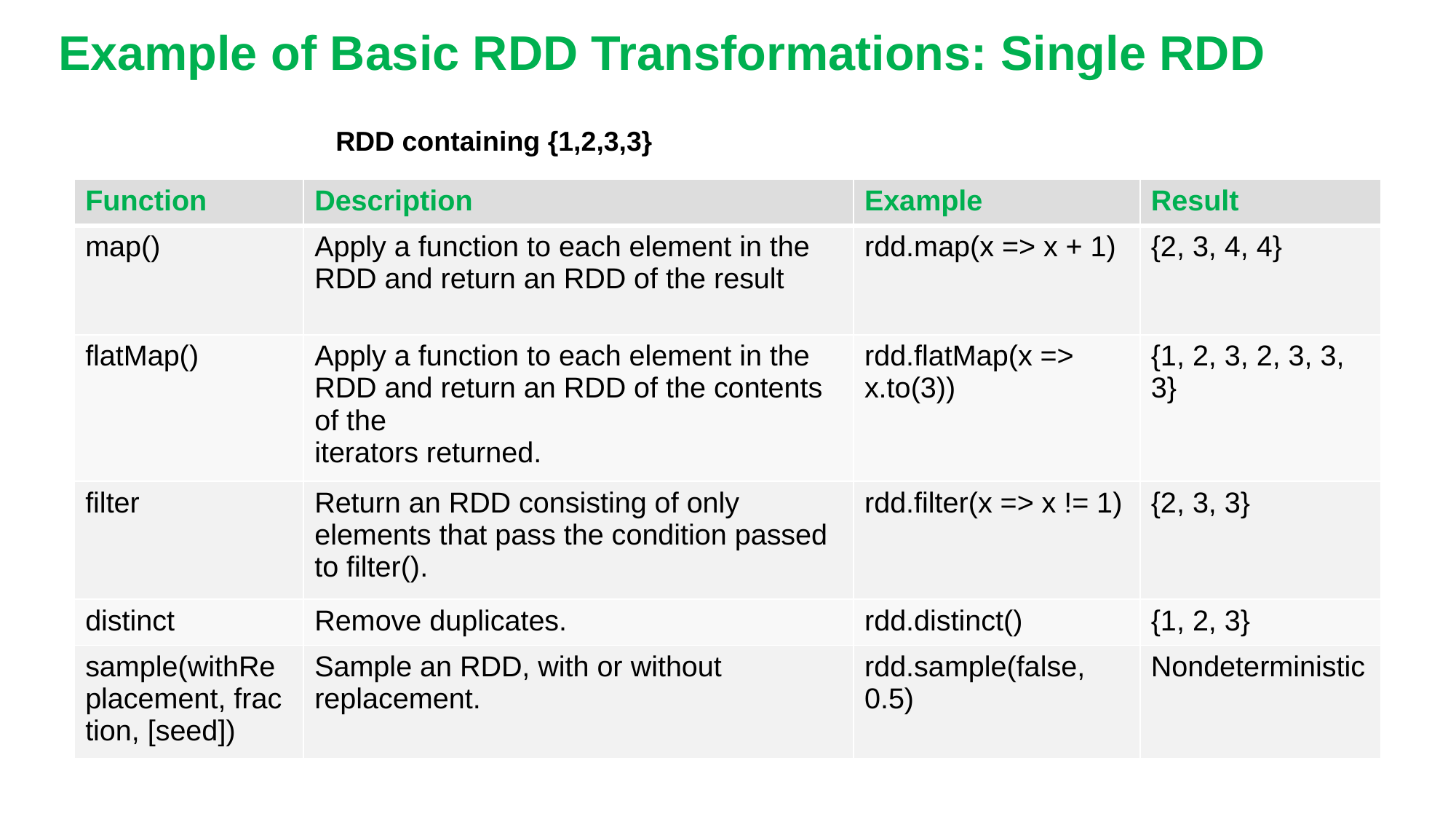

# Example of Basic RDD Transformations: Single RDD
RDD containing {1,2,3,3}
| Function | Description | Example | Result |
| --- | --- | --- | --- |
| map() | Apply a function to each element in the RDD and return an RDD of the result | rdd.map(x => x + 1) | {2, 3, 4, 4} |
| flatMap() | Apply a function to each element in the RDD and return an RDD of the contents of the iterators returned. | rdd.flatMap(x => x.to(3)) | {1, 2, 3, 2, 3, 3, 3} |
| filter | Return an RDD consisting of only elements that pass the condition passed to filter(). | rdd.filter(x => x != 1) | {2, 3, 3} |
| distinct | Remove duplicates. | rdd.distinct() | {1, 2, 3} |
| sample(withRe placement, frac tion, [seed]) | Sample an RDD, with or without replacement. | rdd.sample(false, 0.5) | Nondeterministic |